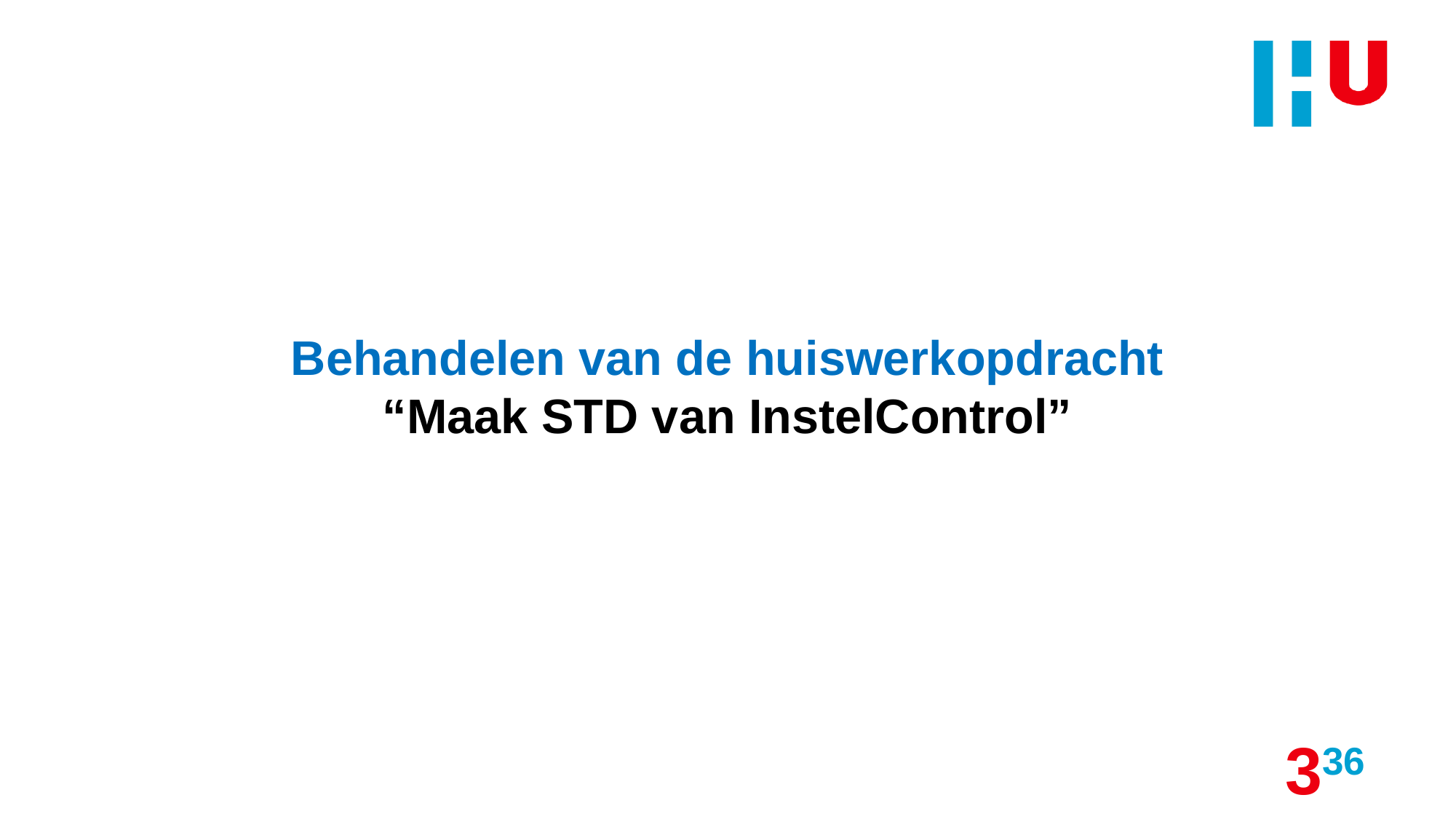

# Behandelen van de huiswerkopdracht “Maak STD van InstelControl”